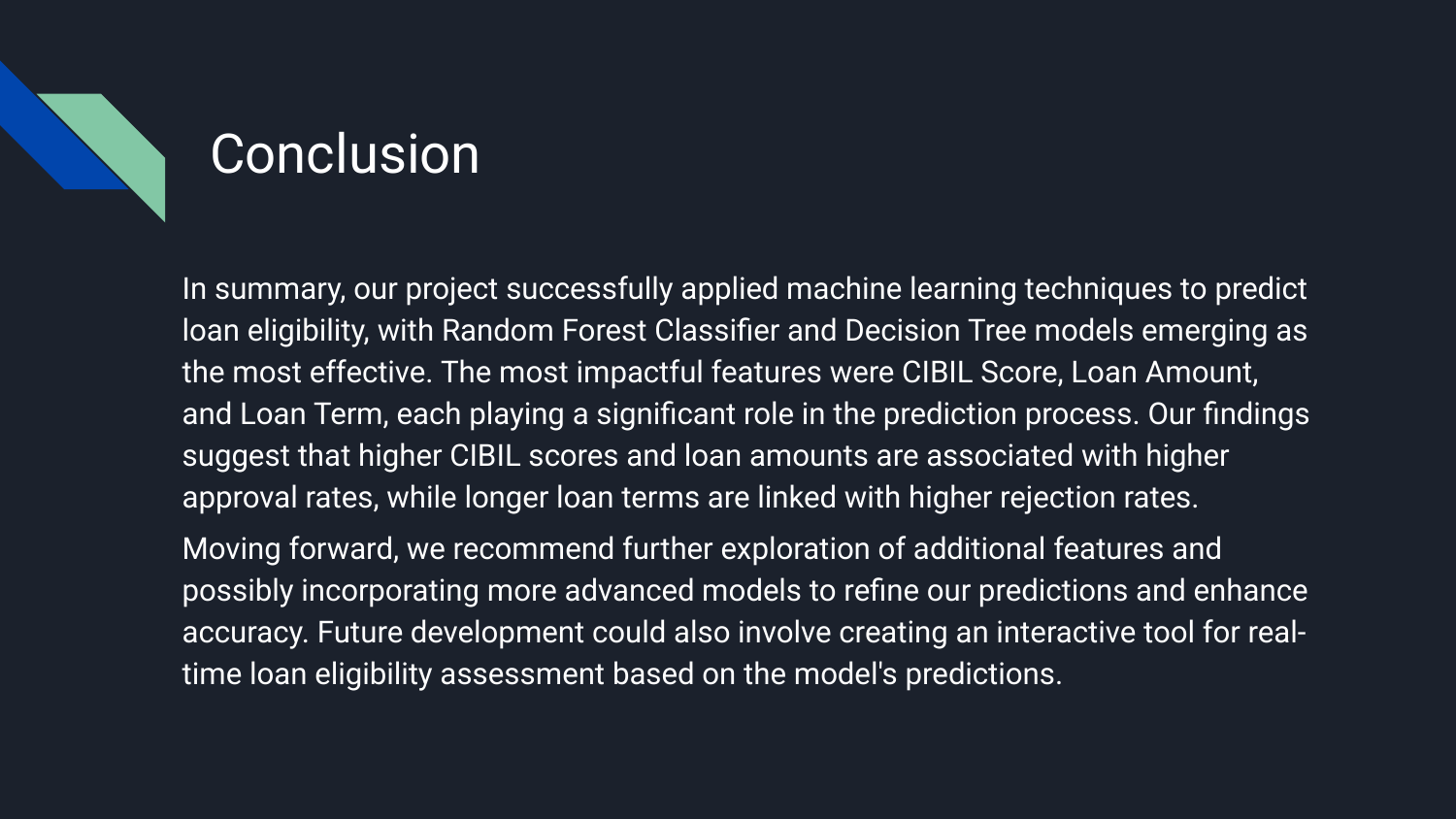

# Conclusion
In summary, our project successfully applied machine learning techniques to predict loan eligibility, with Random Forest Classifier and Decision Tree models emerging as the most effective. The most impactful features were CIBIL Score, Loan Amount, and Loan Term, each playing a significant role in the prediction process. Our findings suggest that higher CIBIL scores and loan amounts are associated with higher approval rates, while longer loan terms are linked with higher rejection rates.
Moving forward, we recommend further exploration of additional features and possibly incorporating more advanced models to refine our predictions and enhance accuracy. Future development could also involve creating an interactive tool for real-time loan eligibility assessment based on the model's predictions.